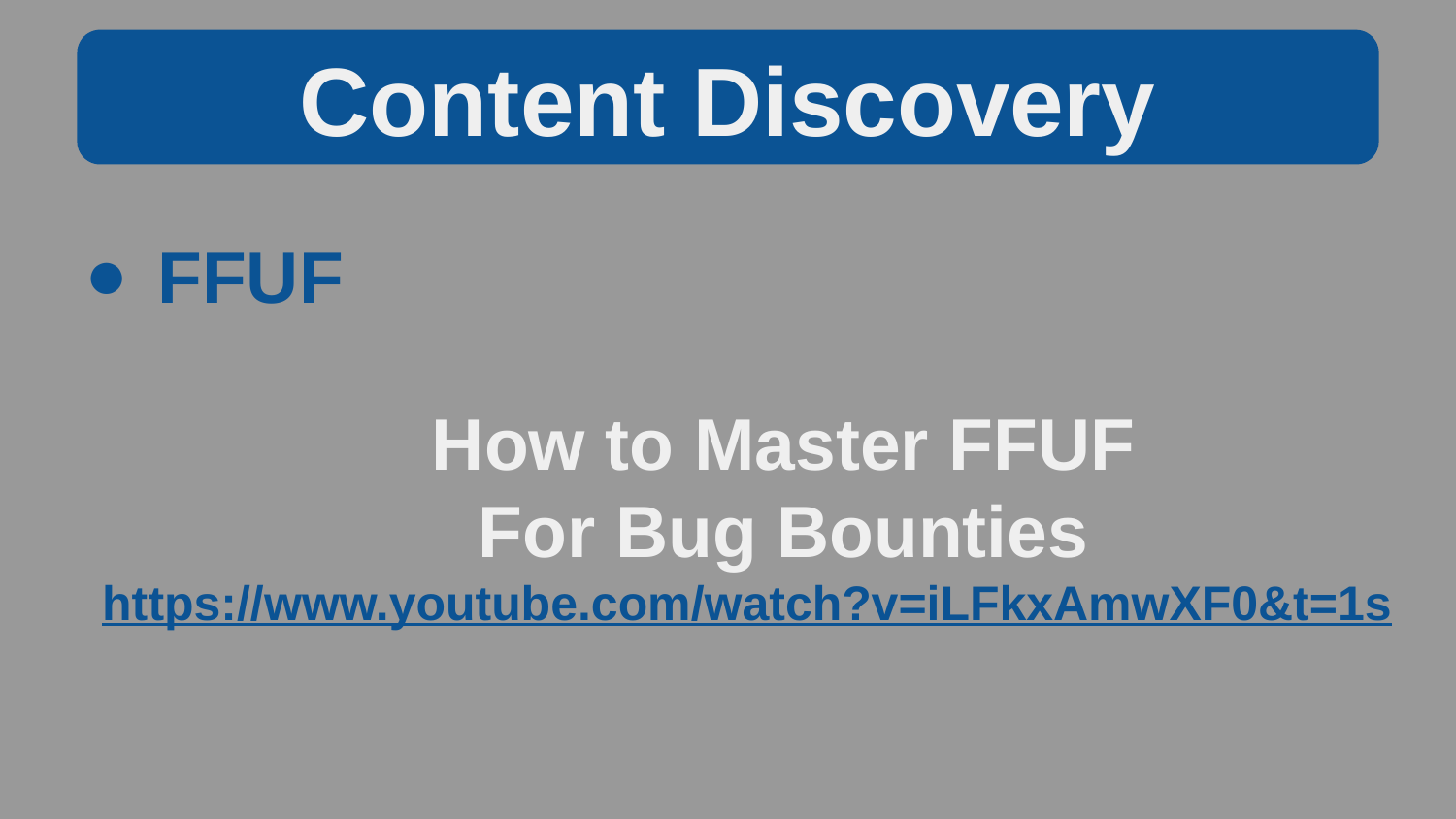

Content Discovery
FFUF
How to Master FFUF
For Bug Bounties
https://www.youtube.com/watch?v=iLFkxAmwXF0&t=1s